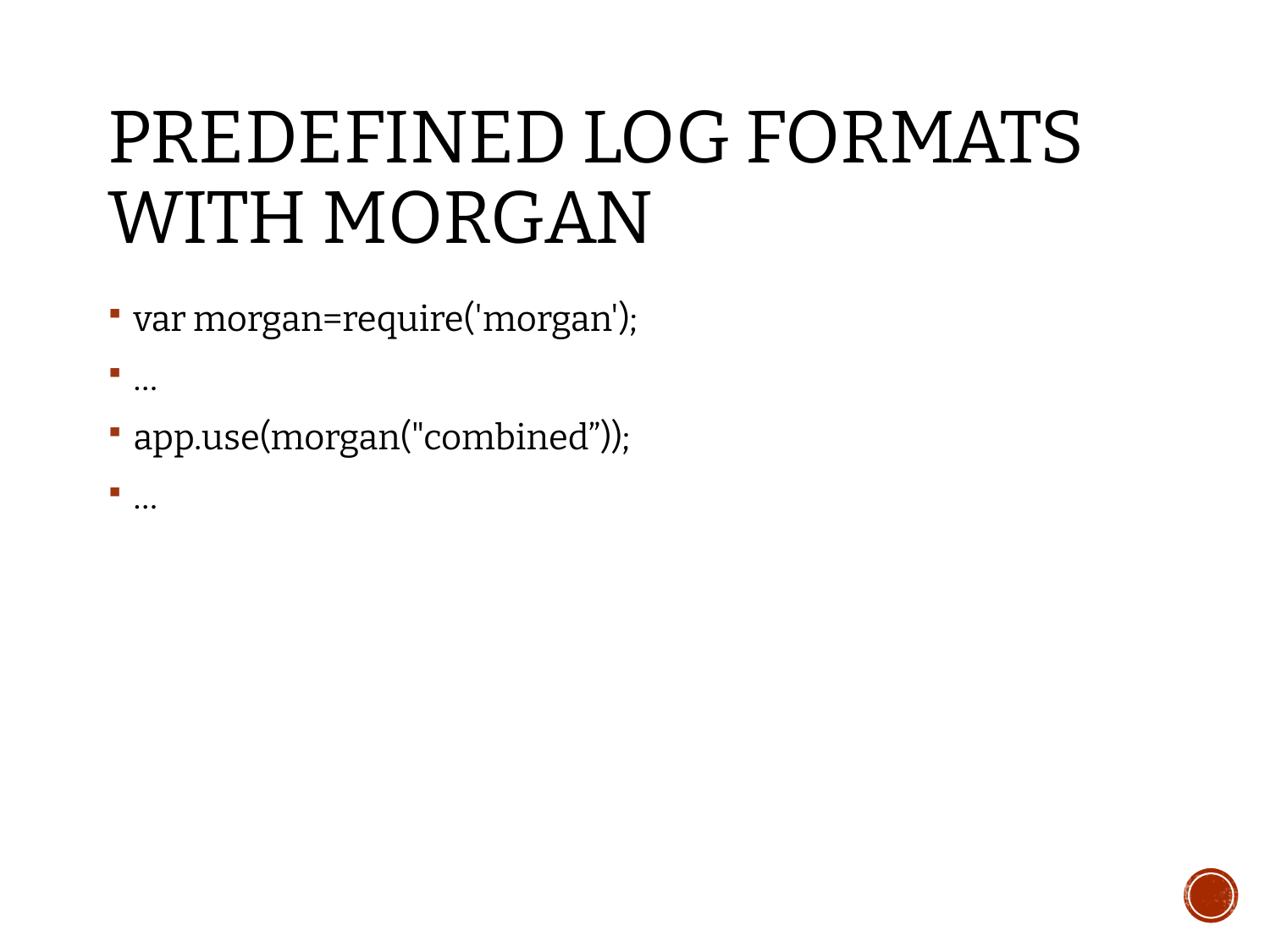

# predefined log formats with morgan
var morgan=require('morgan');
…
app.use(morgan("combined”));
…